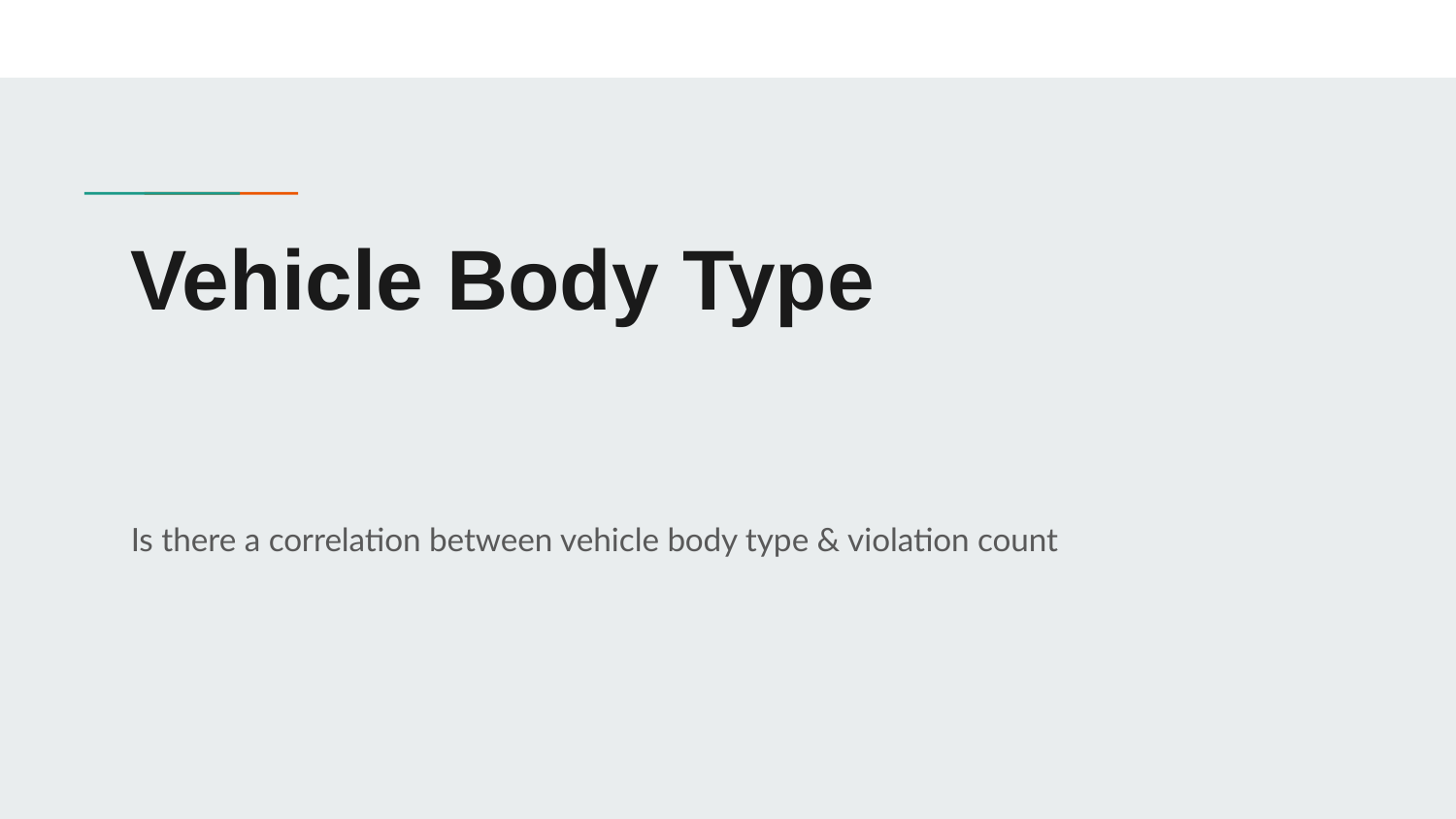

# Vehicle Body Type
Is there a correlation between vehicle body type & violation count